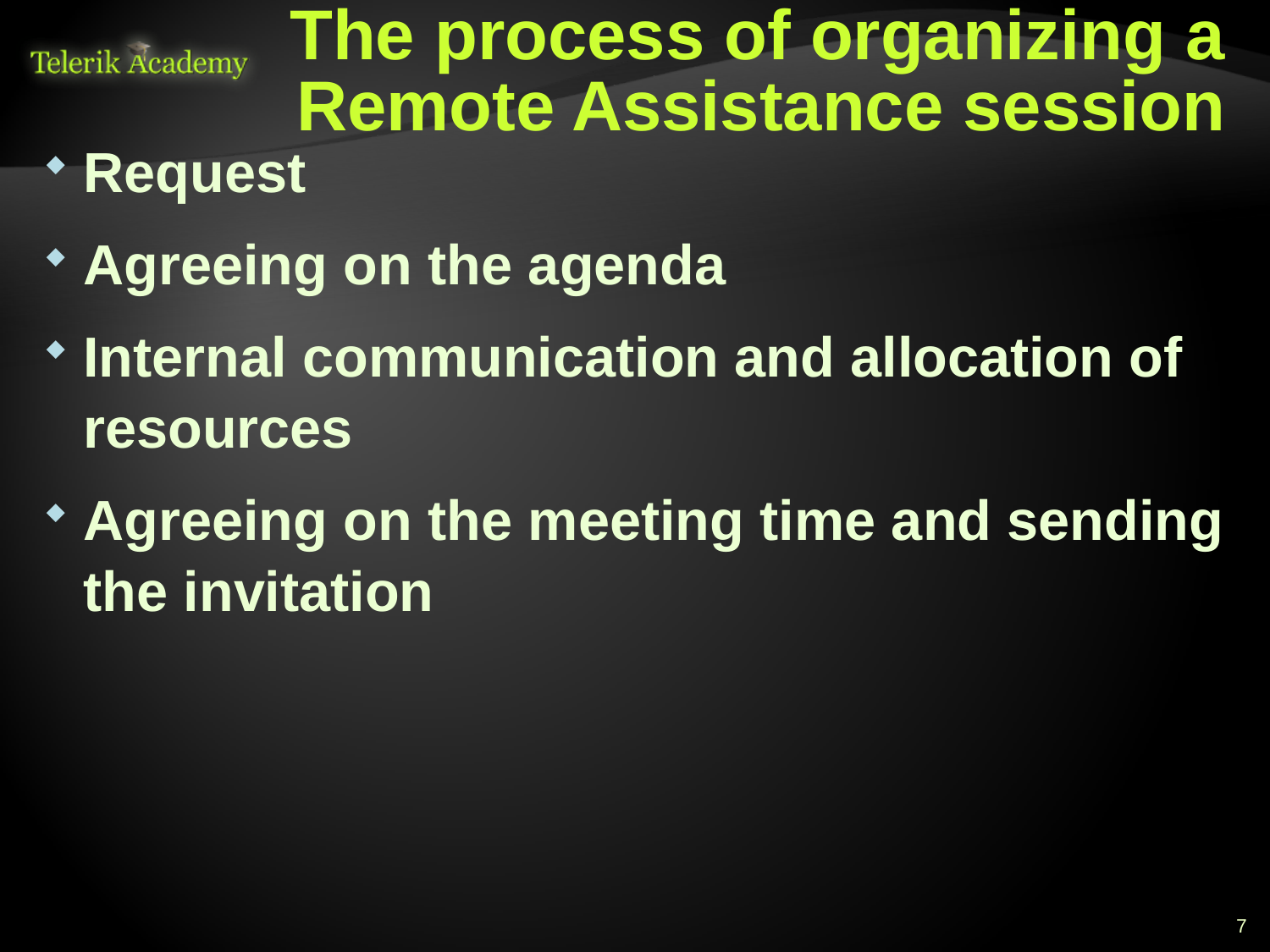

# The process of organizing a Remote Assistance session
Request
Agreeing on the agenda
Internal communication and allocation of resources
Agreeing on the meeting time and sending the invitation
7